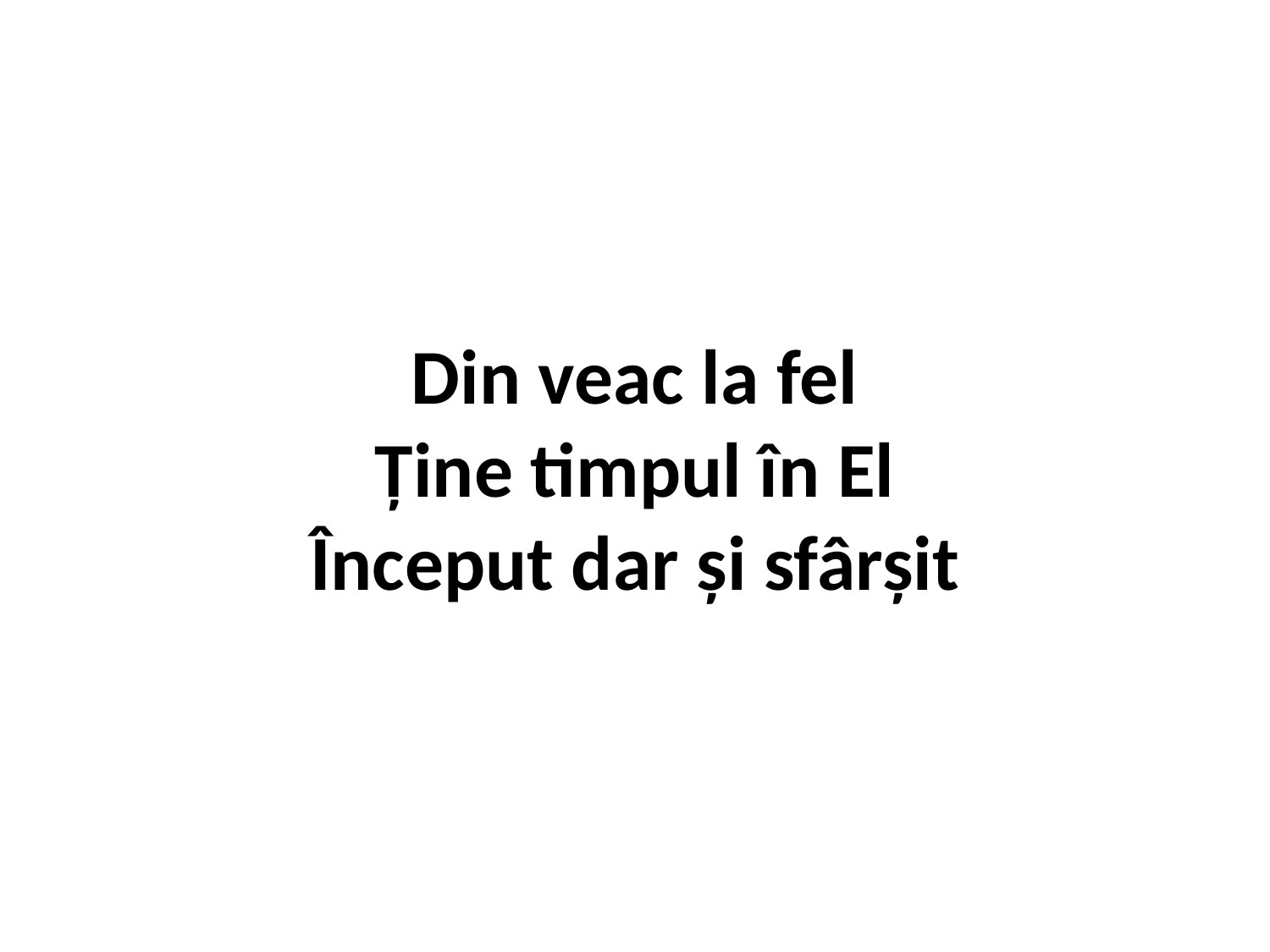

Din veac la fel
Ține timpul în El
Început dar și sfârșit